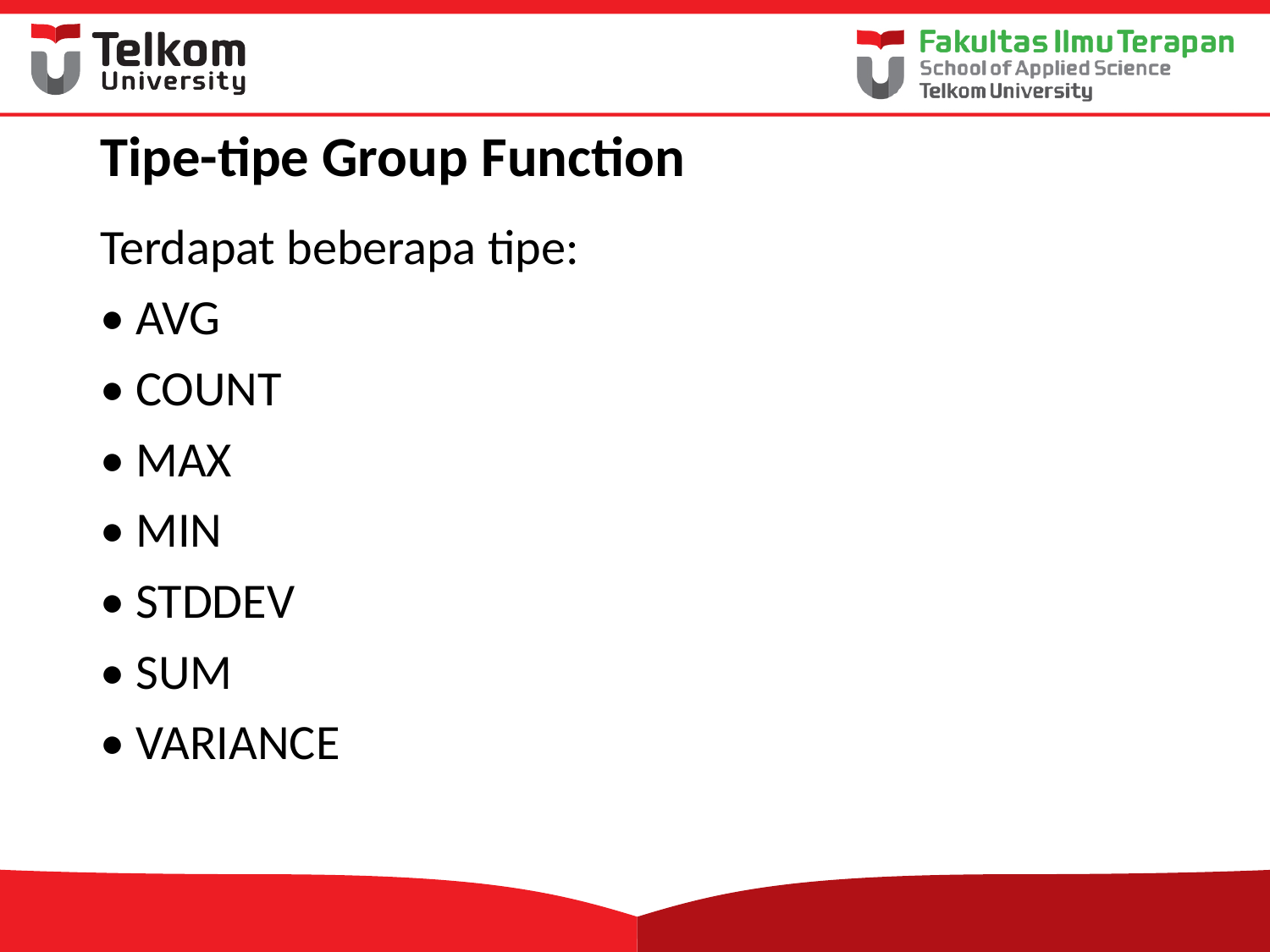

# Tipe-tipe Group Function
Terdapat beberapa tipe:
• AVG
• COUNT
• MAX
• MIN
• STDDEV
• SUM
• VARIANCE